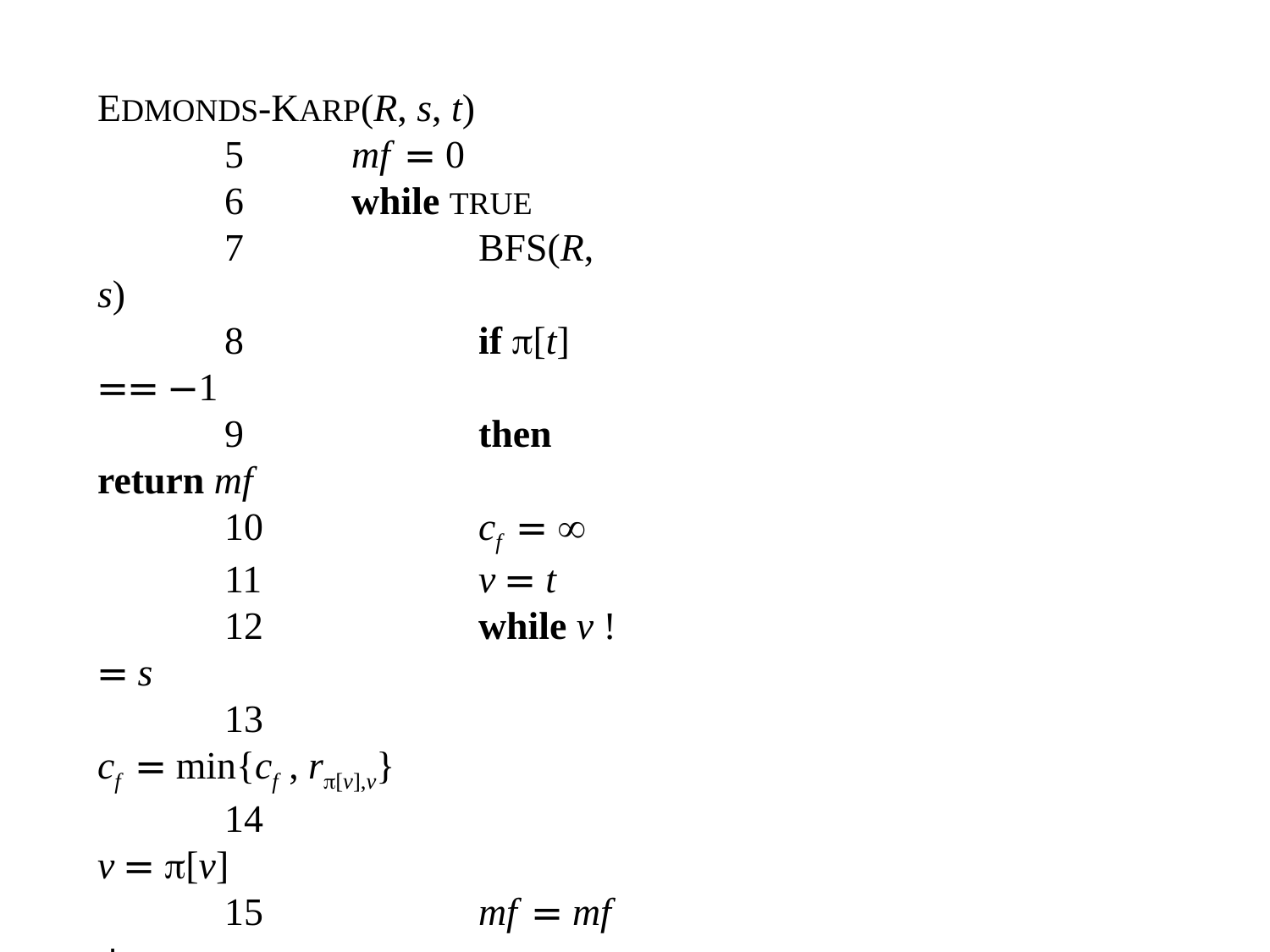

EDMONDS-KARP(R, s, t)
	5	mf = 0
	6	while TRUE
	7		BFS(R, s)
	8		if π[t] == −1
	9		then return mf
	10		cf = ∞
	11		v = t
	12		while v != s
	13			cf = min{cf, rπ[v],v}
	14			v = π[v]
	15		mf = mf + cf
	16		v = t
	17		while v != s
	18			rπ[v],v = rπ[v],v − cf
	19			rv,π[v] = rv,π[v] + cf
	20			v = π[v]